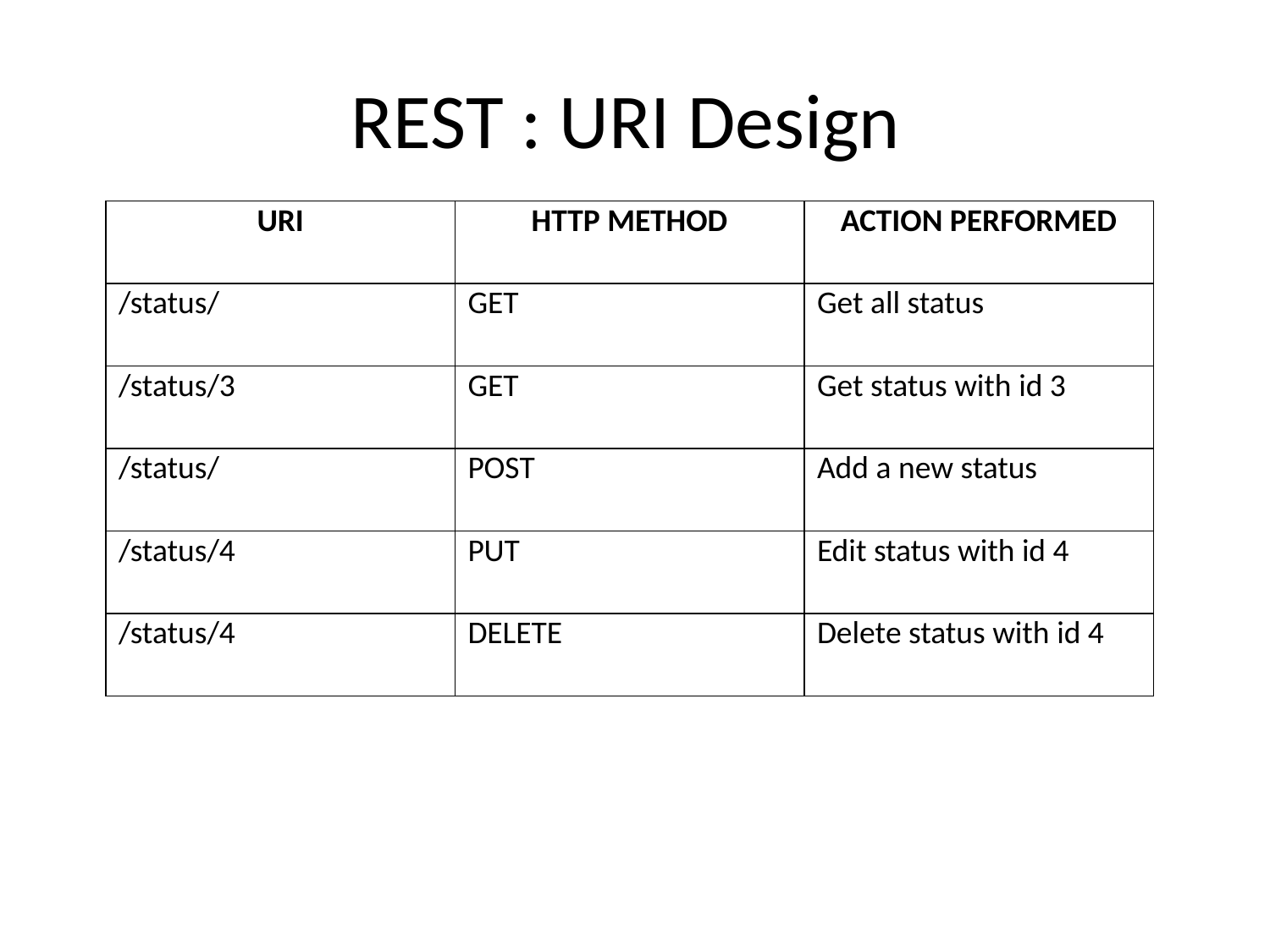

# REST : URI Design
| URI | HTTP METHOD | ACTION PERFORMED |
| --- | --- | --- |
| /status/ | GET | Get all status |
| /status/3 | GET | Get status with id 3 |
| /status/ | POST | Add a new status |
| /status/4 | PUT | Edit status with id 4 |
| /status/4 | DELETE | Delete status with id 4 |